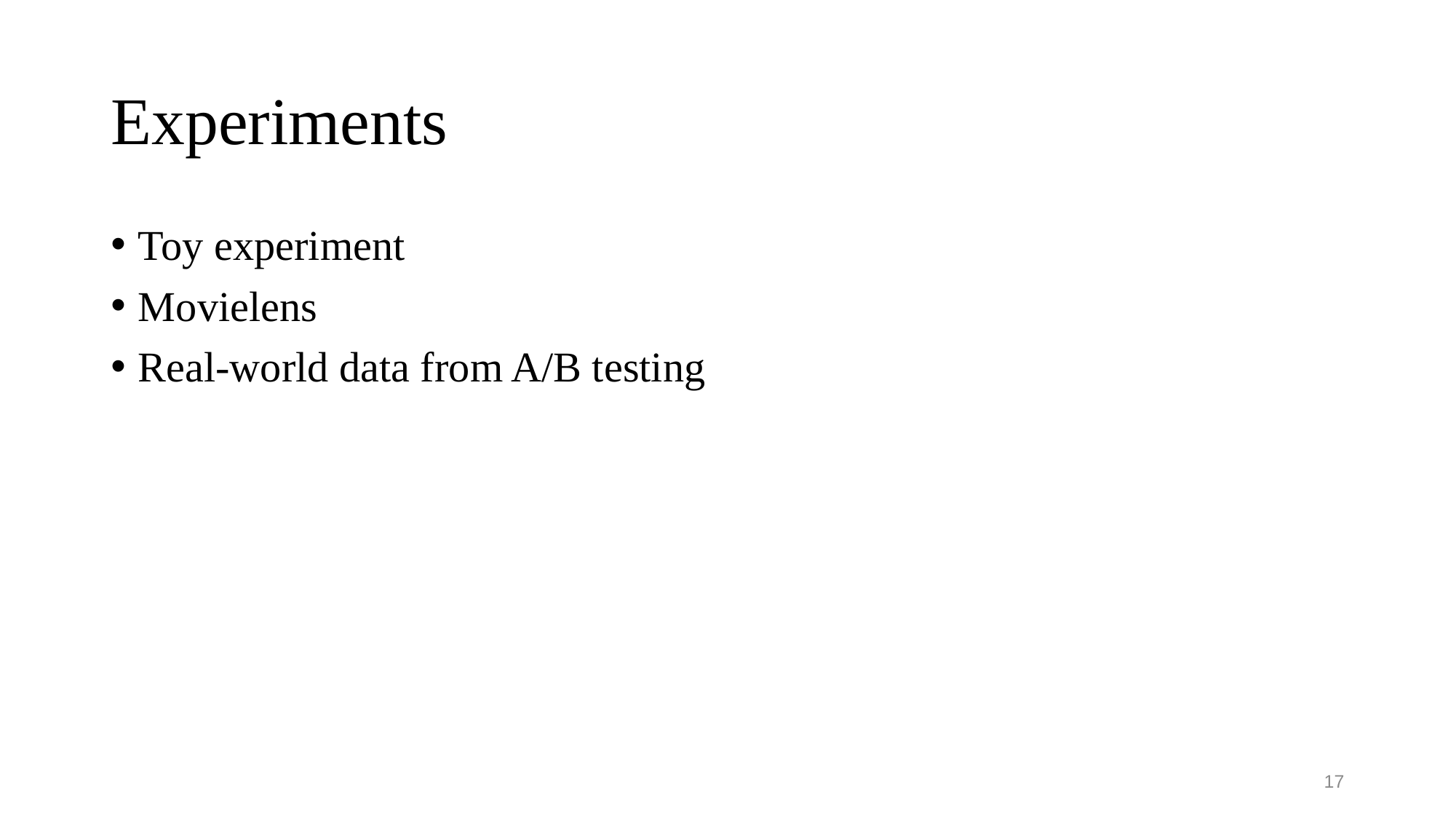

# Experiments
Toy experiment
Movielens
Real-world data from A/B testing
17